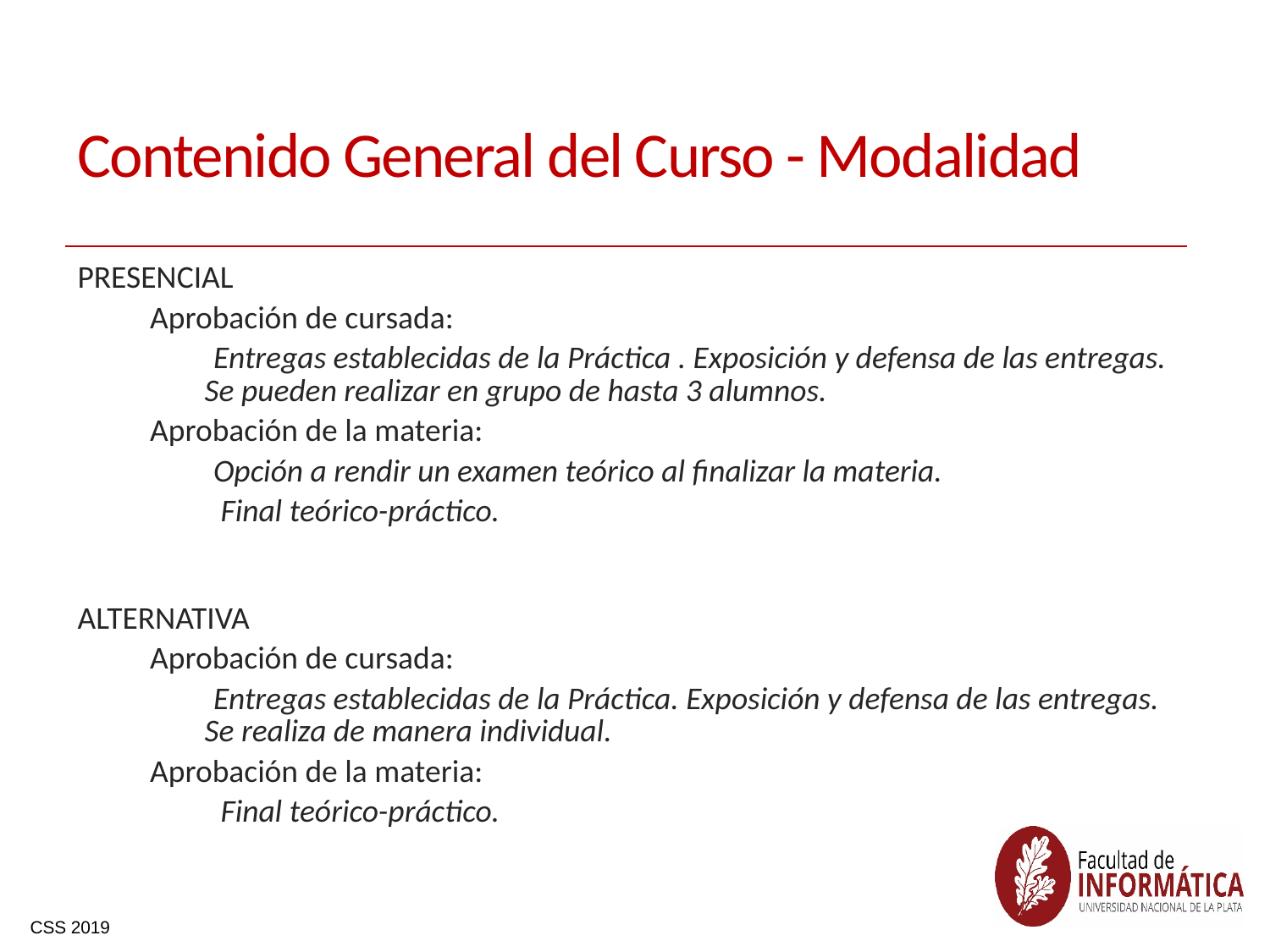

# Contenido General del Curso - Modalidad
PRESENCIAL
Aprobación de cursada:
Entregas establecidas de la Práctica . Exposición y defensa de las entregas. Se pueden realizar en grupo de hasta 3 alumnos.
Aprobación de la materia:
Opción a rendir un examen teórico al finalizar la materia.
 Final teórico-práctico.

ALTERNATIVA
Aprobación de cursada:
Entregas establecidas de la Práctica. Exposición y defensa de las entregas. Se realiza de manera individual.
Aprobación de la materia:
 Final teórico-práctico.

4
CSS 2019